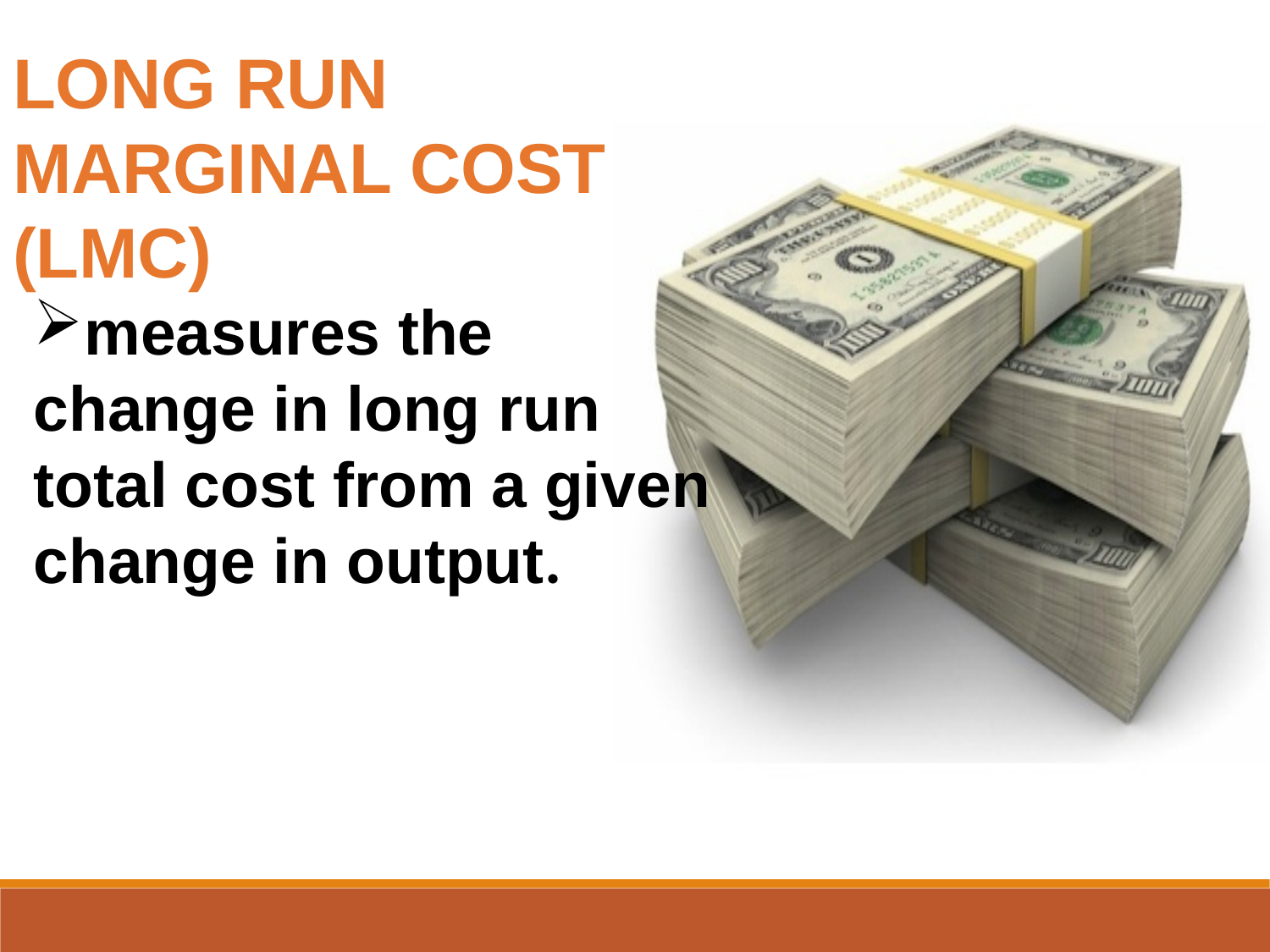

LONG RUN MARGINAL COST (LMC)
measures the change in long run total cost from a given change in output.